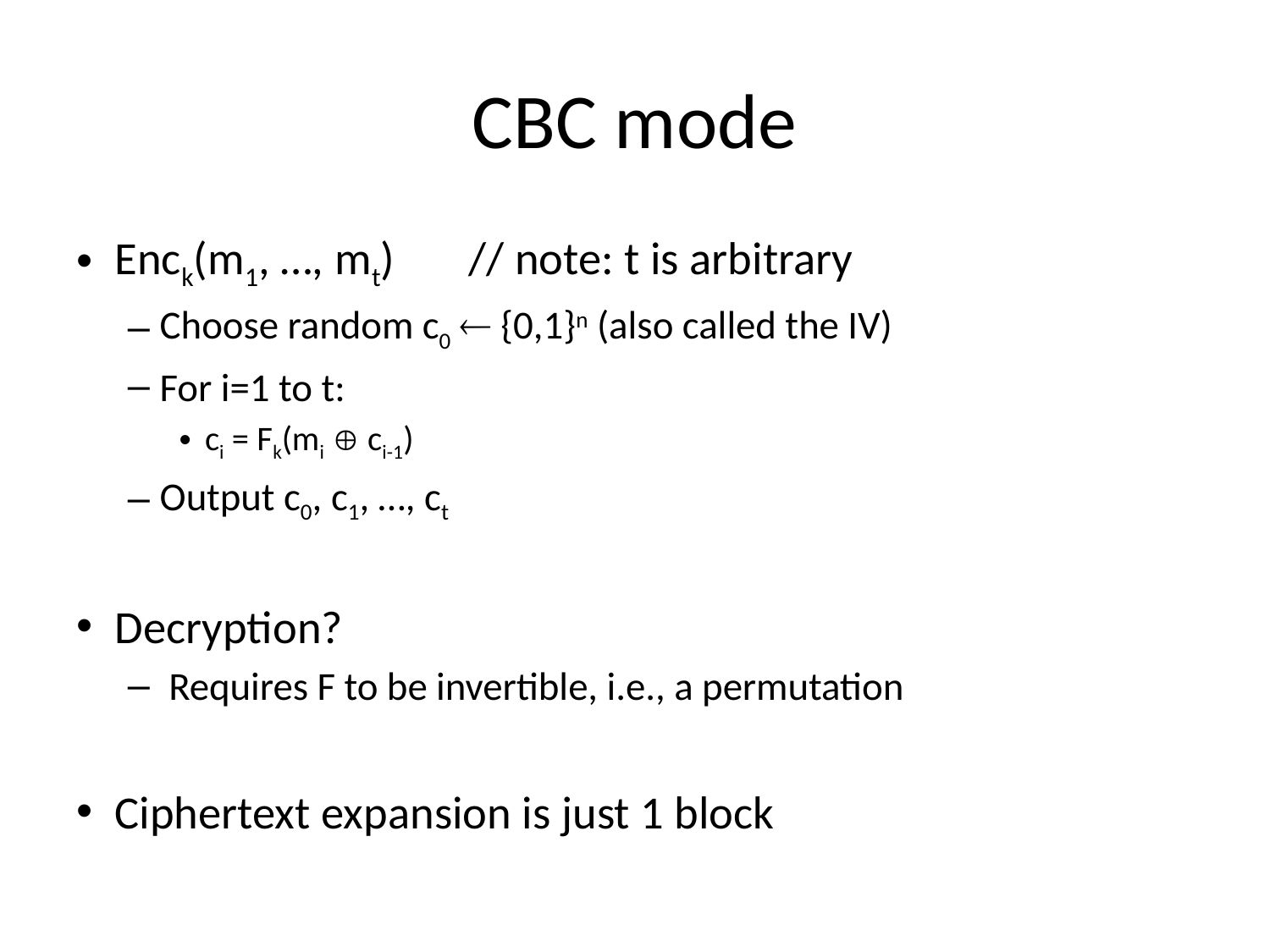

# CBC mode
Enck(m1, …, mt)       // note: t is arbitrary
Choose random c0 ← {0,1}n (also called the IV)
For i=1 to t:
ci = Fk(mi ⊕ ci-1)
Output c0, c1, …, ct

Decryption?
 Requires F to be invertible, i.e., a permutation

Ciphertext expansion is just 1 block